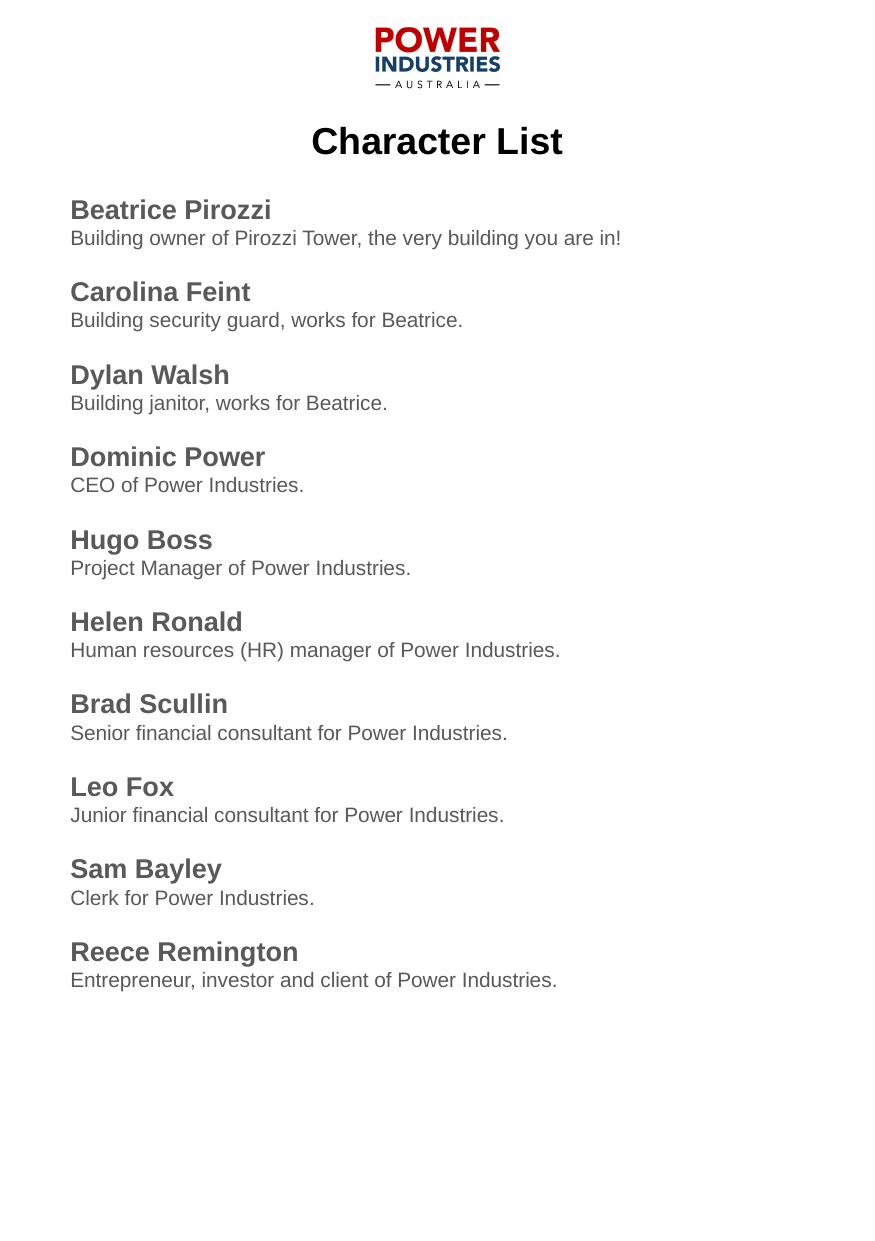

# Character List
Beatrice Pirozzi
Building owner of Pirozzi Tower, the very building you are in!

Carolina Feint
Building security guard, works for Beatrice.

Dylan Walsh
Building janitor, works for Beatrice.

Dominic Power
CEO of Power Industries.

Hugo Boss
Project Manager of Power Industries.

Helen Ronald
Human resources (HR) manager of Power Industries.

Brad Scullin
Senior financial consultant for Power Industries.

Leo Fox
Junior financial consultant for Power Industries.

Sam Bayley
Clerk for Power Industries.

Reece Remington
Entrepreneur, investor and client of Power Industries.